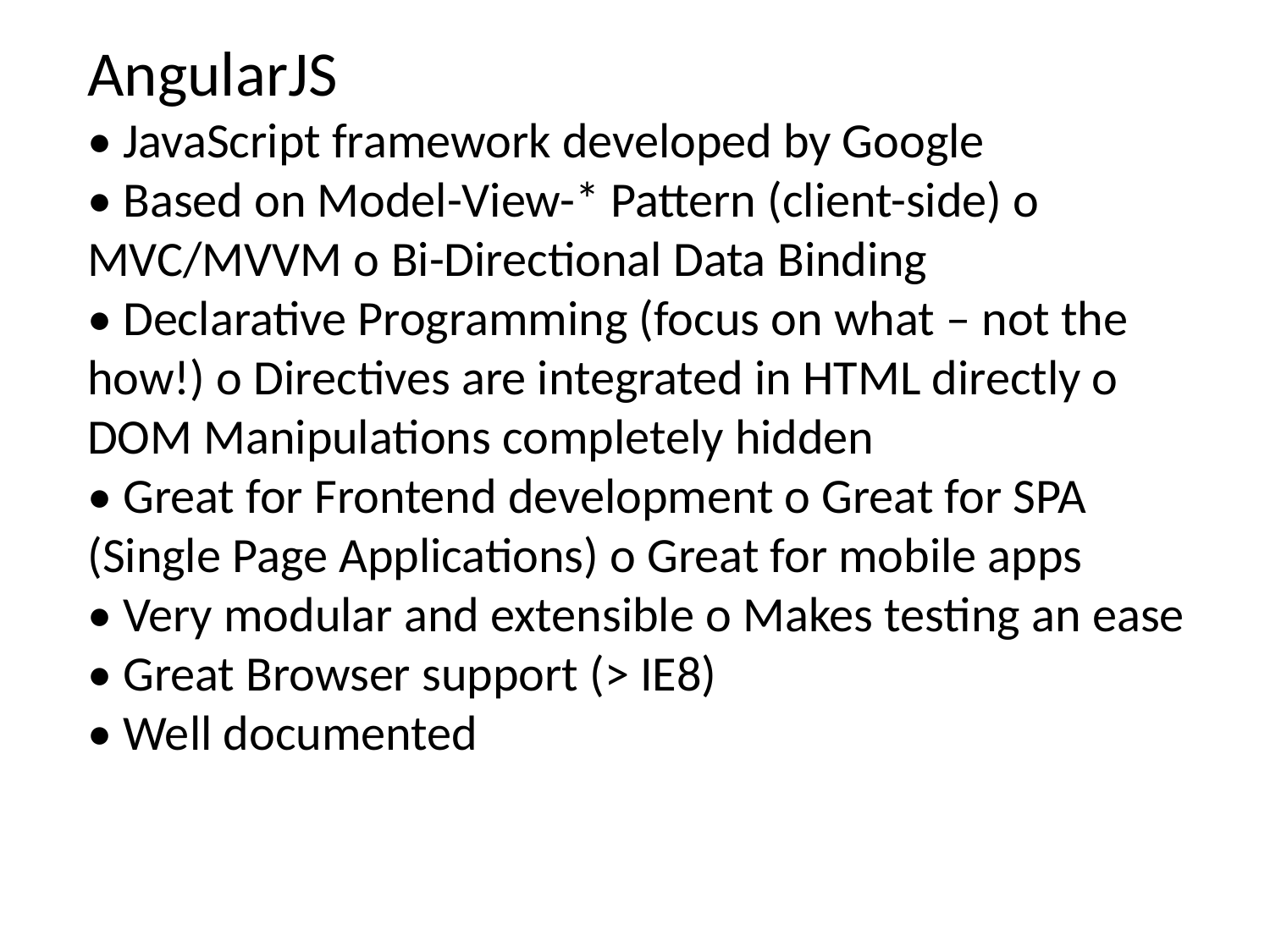

AngularJS
• JavaScript framework developed by Google
• Based on Model-View-* Pattern (client-side) o MVC/MVVM o Bi-Directional Data Binding
• Declarative Programming (focus on what – not the how!) o Directives are integrated in HTML directly o DOM Manipulations completely hidden
• Great for Frontend development o Great for SPA (Single Page Applications) o Great for mobile apps
• Very modular and extensible o Makes testing an ease
• Great Browser support (> IE8)
• Well documented